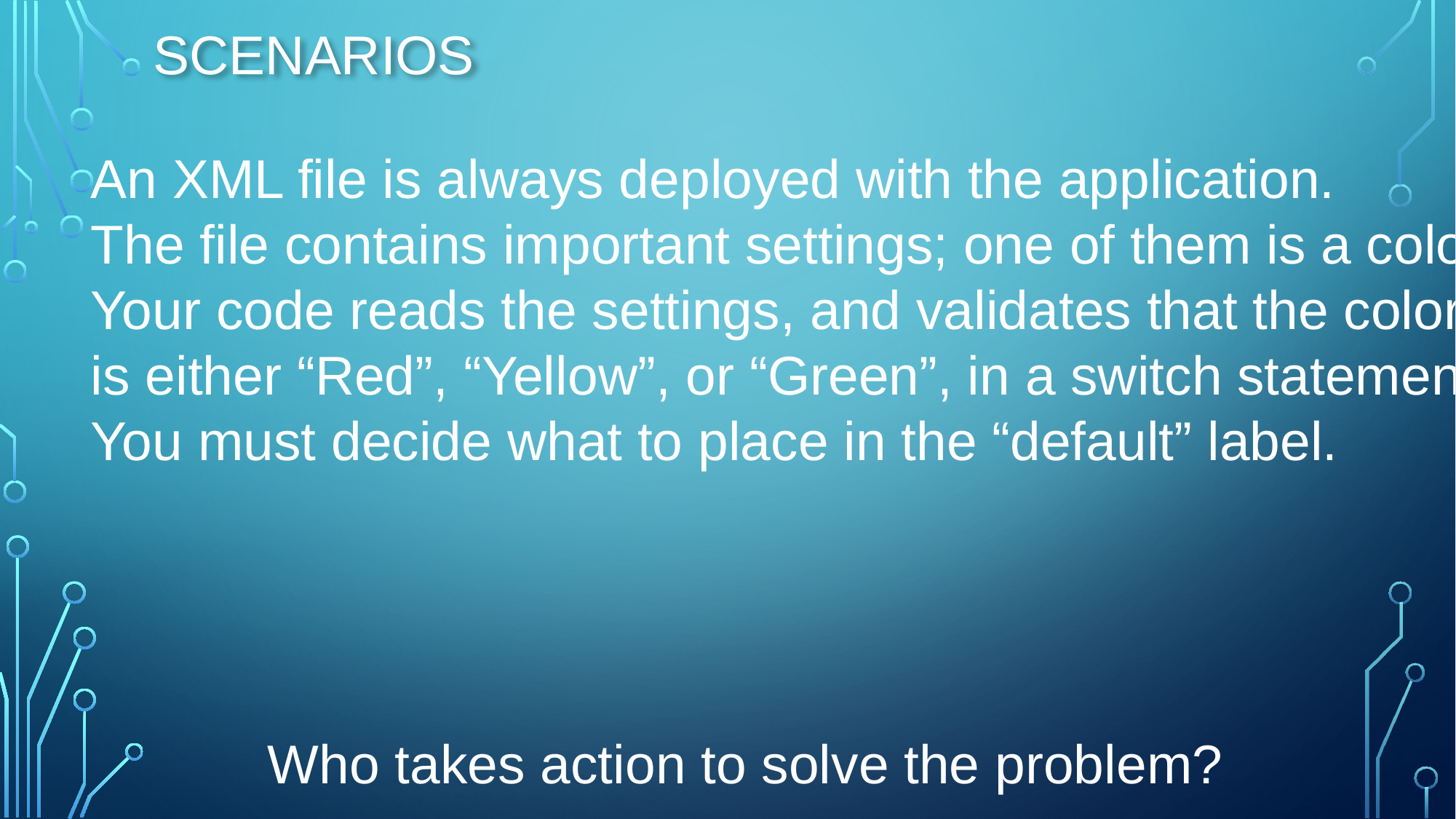

# Scenarios
An XML file is always deployed with the application.
The file contains important settings; one of them is a color.
Your code reads the settings, and validates that the color
is either “Red”, “Yellow”, or “Green”, in a switch statement.
You must decide what to place in the “default” label.
Who takes action to solve the problem?